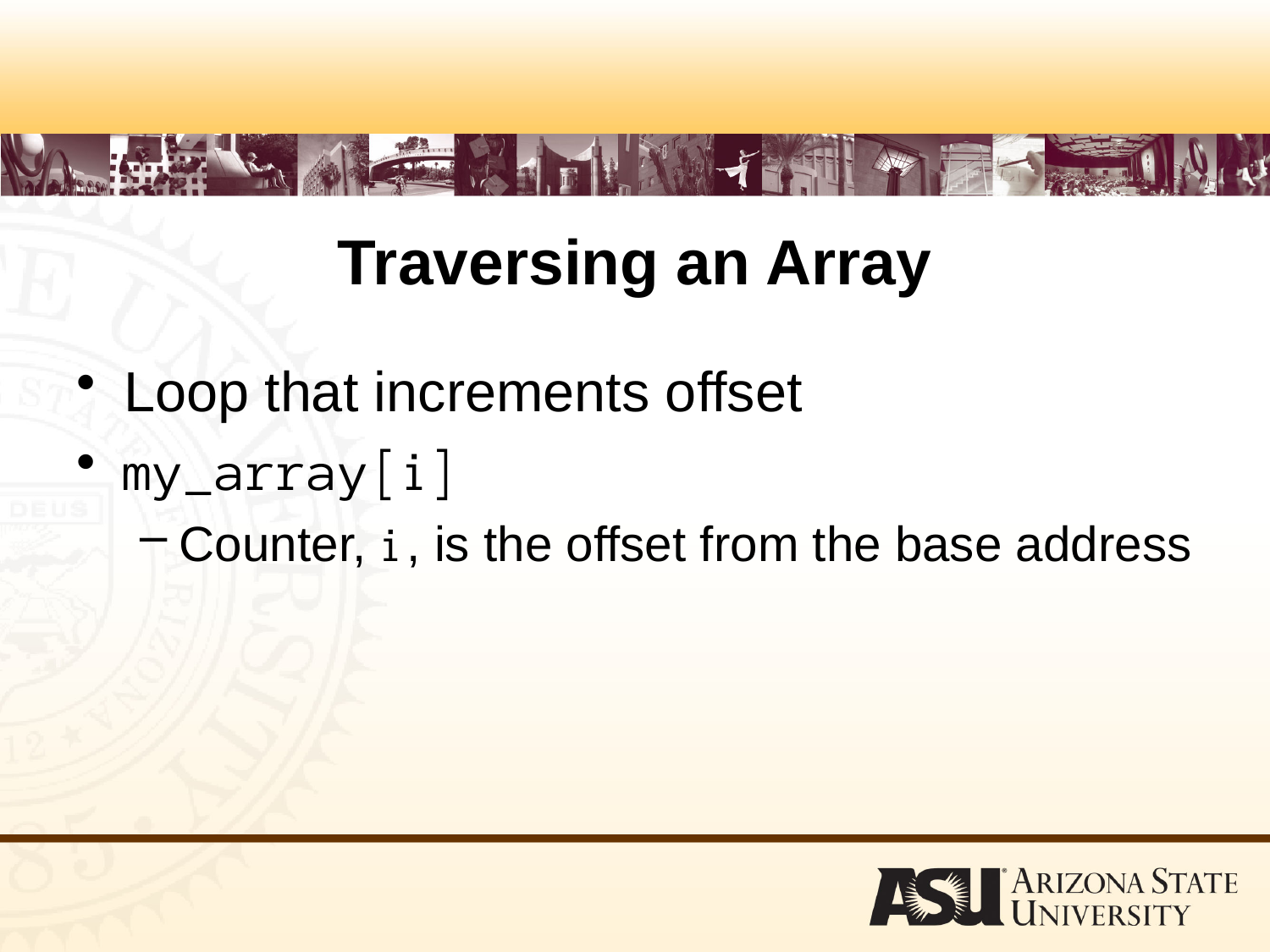

# Traversing an Array
Loop that increments offset
my_array[i]
Counter, i, is the offset from the base address